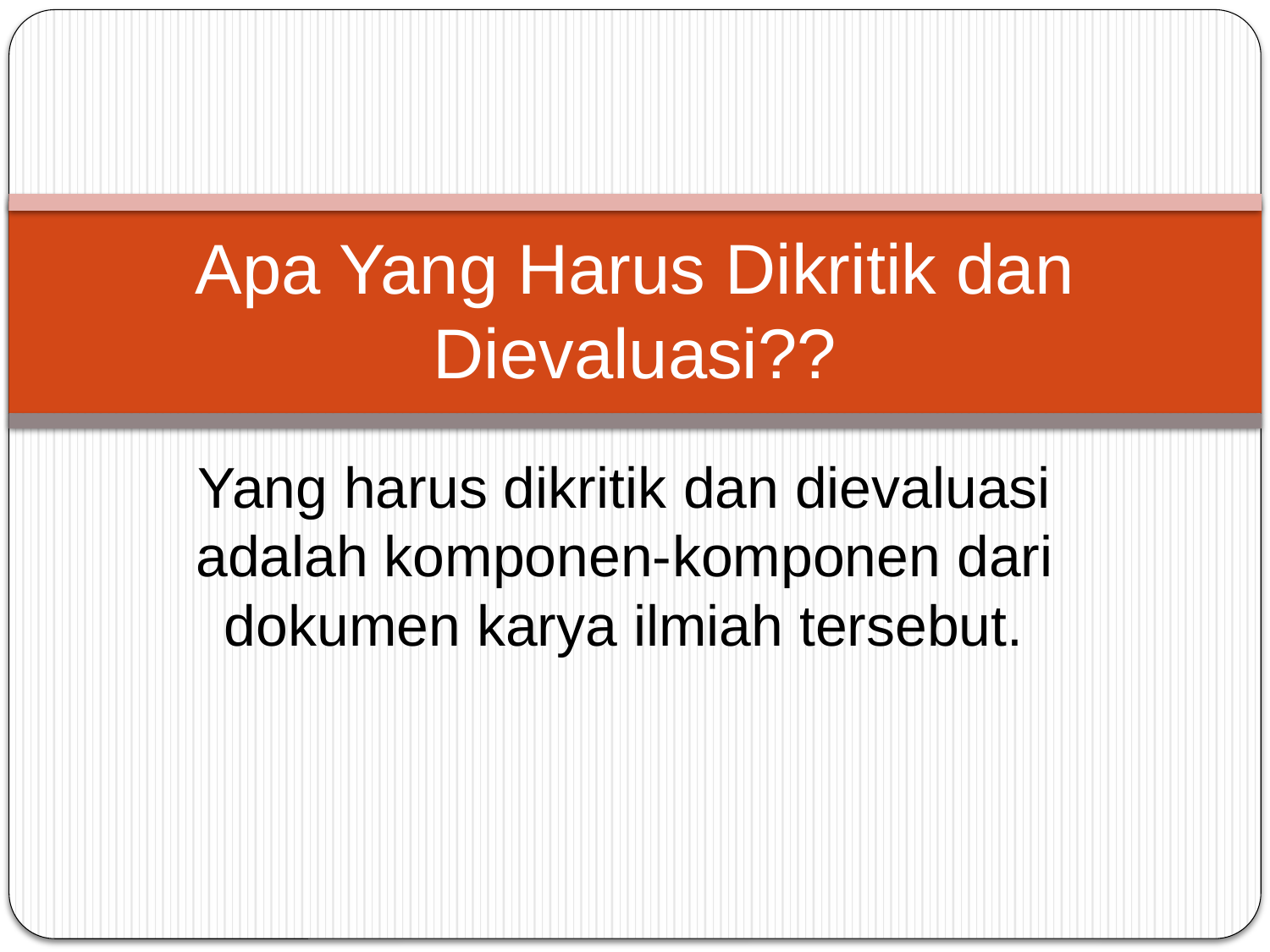

# Apa Yang Harus Dikritik dan Dievaluasi??
Yang harus dikritik dan dievaluasi adalah komponen-komponen dari dokumen karya ilmiah tersebut.